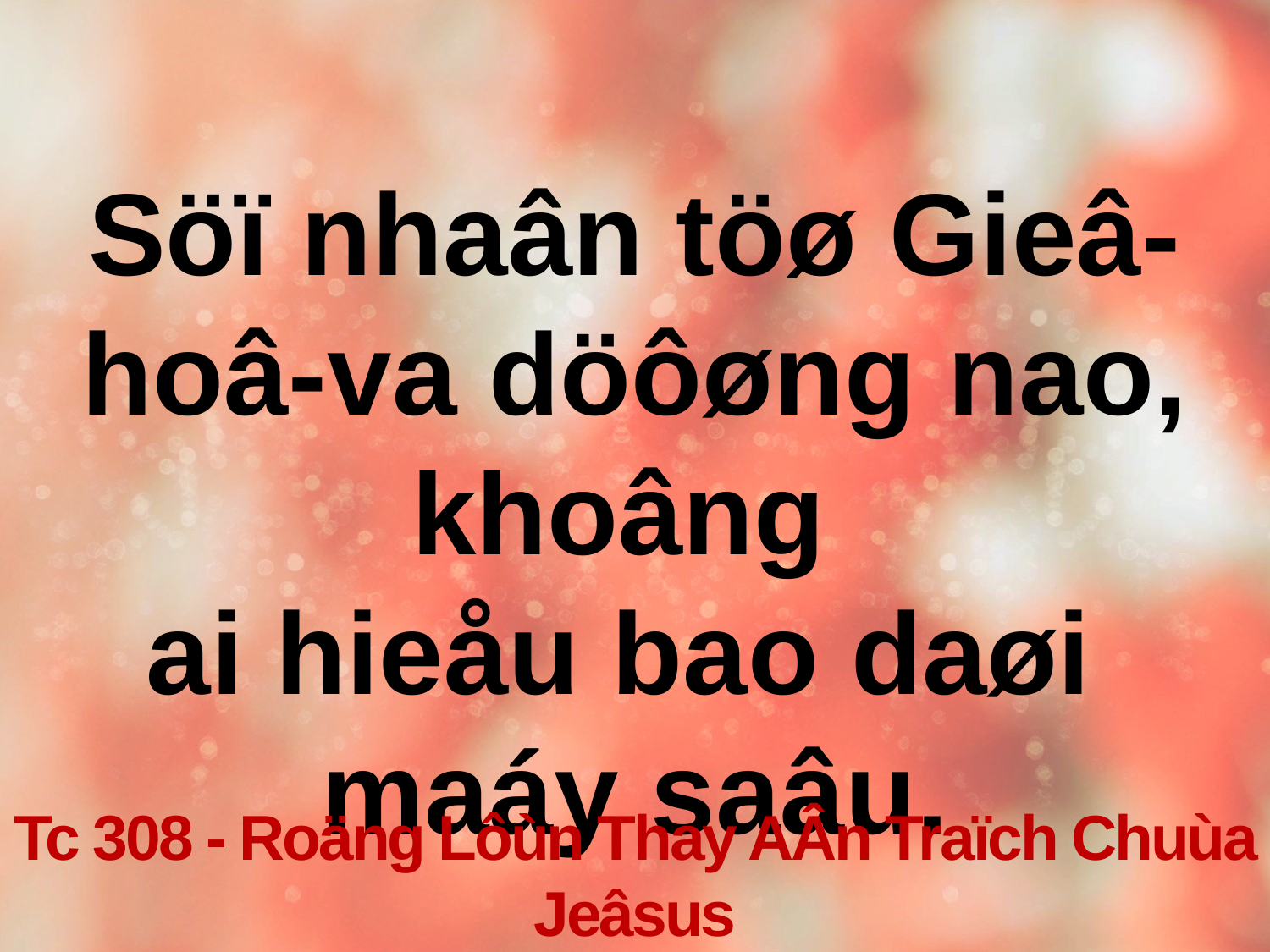

Söï nhaân töø Gieâ-hoâ-va döôøng nao, khoâng
ai hieåu bao daøi
maáy saâu.
Tc 308 - Roäng Lôùn Thay AÂn Traïch Chuùa Jeâsus